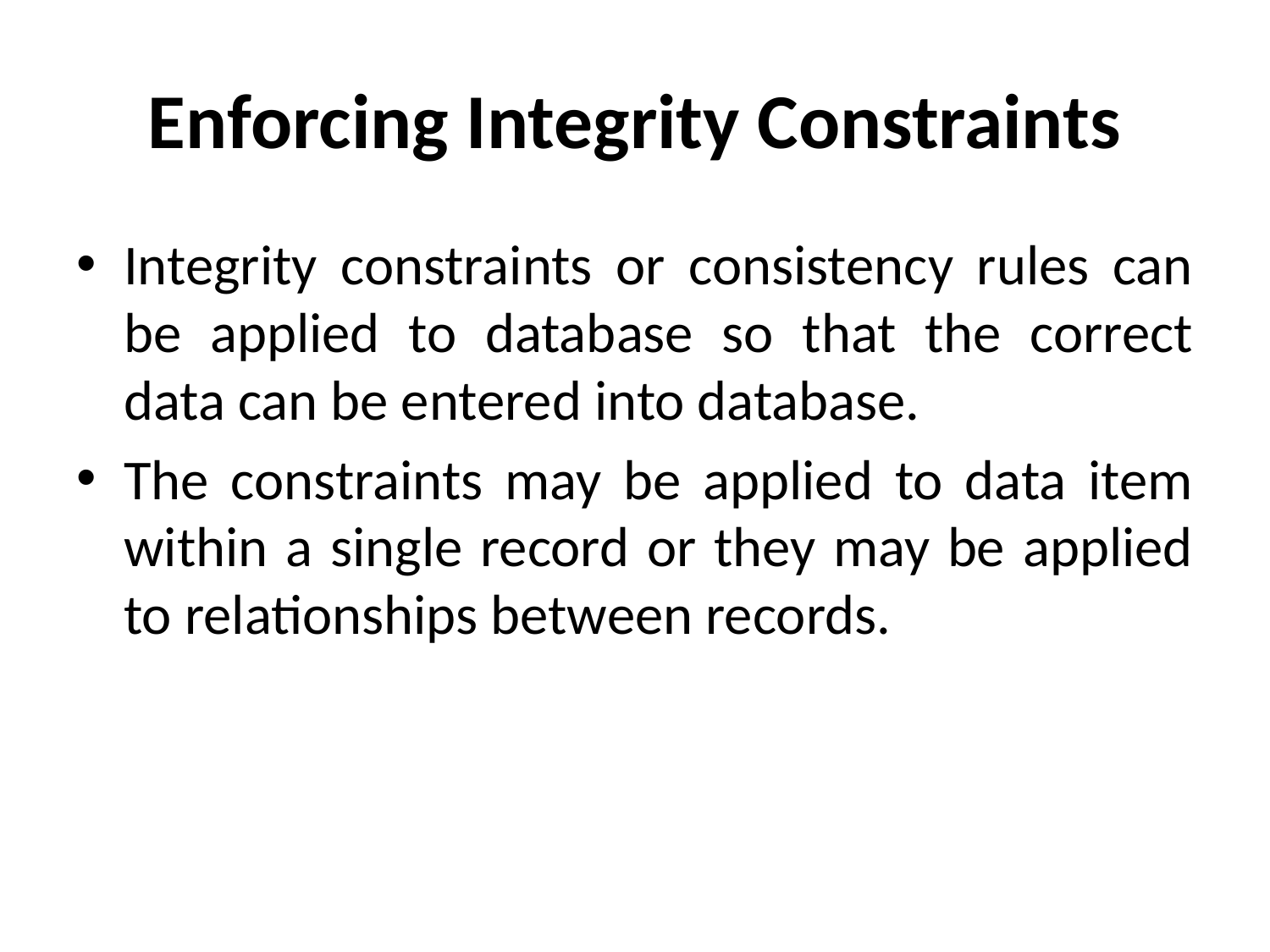

# Enforcing Integrity Constraints
Integrity constraints or consistency rules can be applied to database so that the correct data can be entered into database.
The constraints may be applied to data item within a single record or they may be applied to relationships between records.